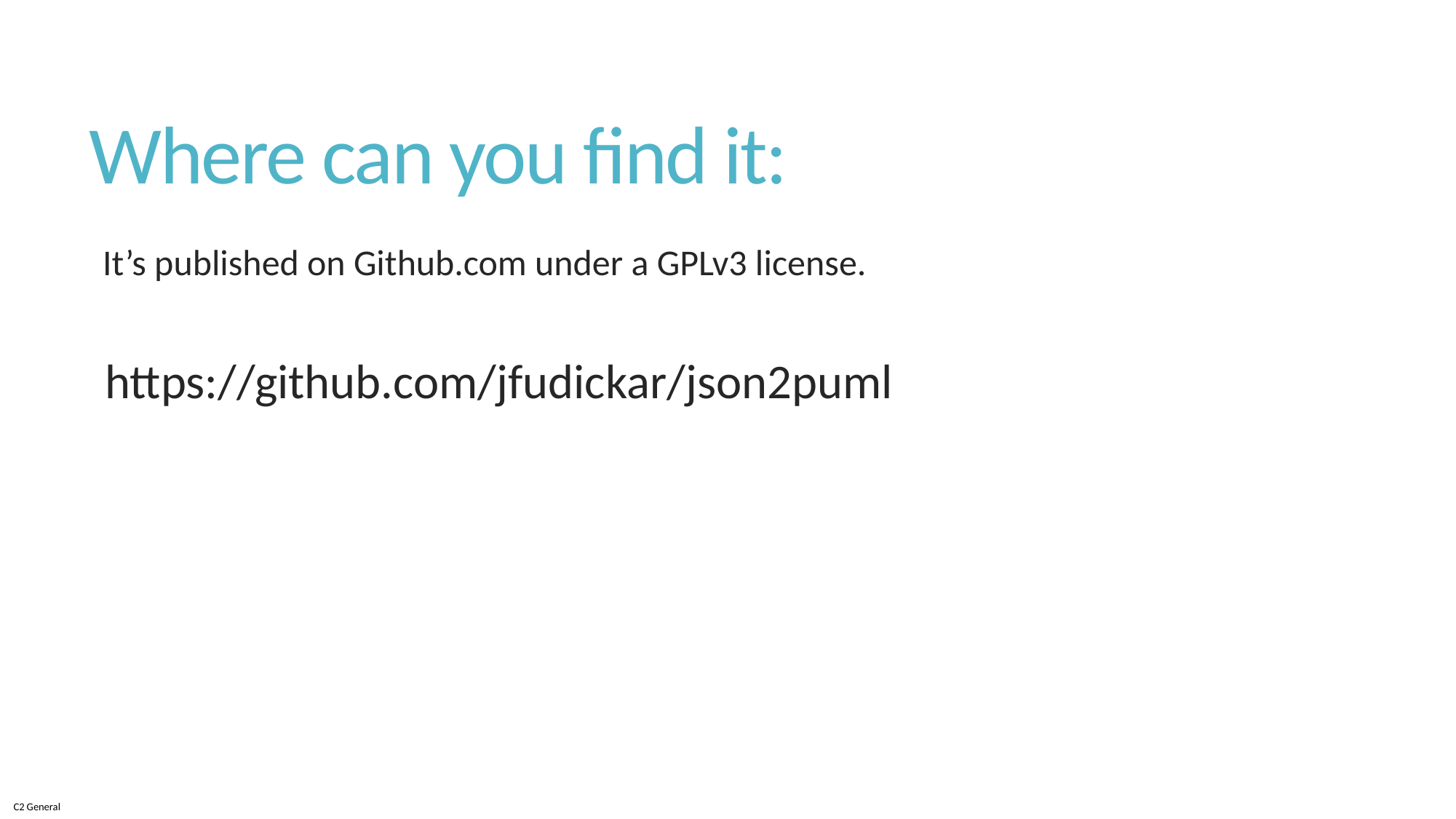

# Where can you find it:
It’s published on Github.com under a GPLv3 license.

https://github.com/jfudickar/json2puml